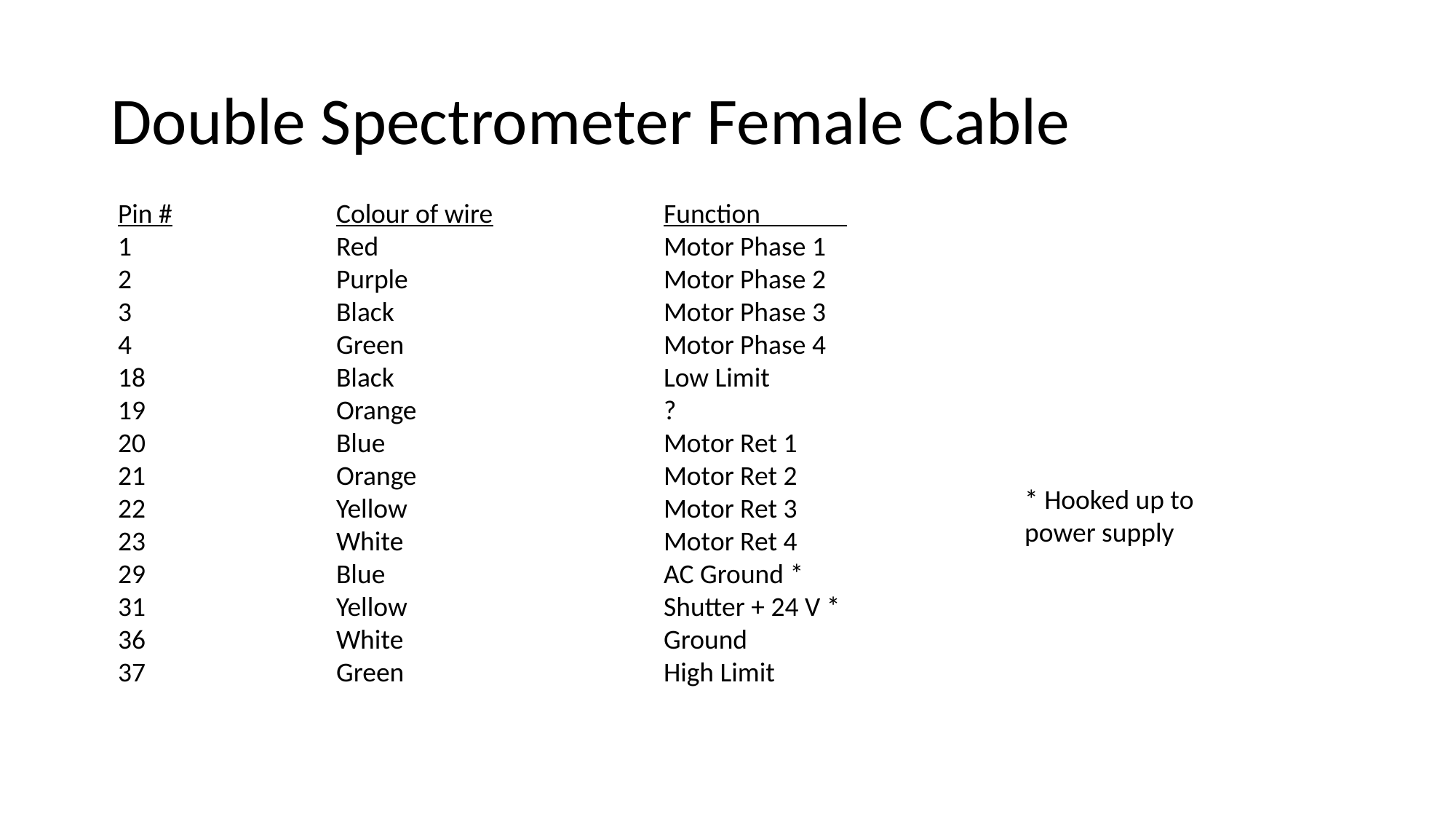

# Double Spectrometer Female Cable
Pin #		Colour of wire		Function
1		Red			Motor Phase 1
2		Purple			Motor Phase 2
3		Black			Motor Phase 3
4		Green			Motor Phase 4
18		Black			Low Limit
19		Orange			?
20		Blue 			Motor Ret 1
21		Orange			Motor Ret 2
22		Yellow			Motor Ret 3
23		White			Motor Ret 4
29		Blue			AC Ground *
31		Yellow			Shutter + 24 V *
36		White			Ground
37		Green			High Limit
* Hooked up to power supply